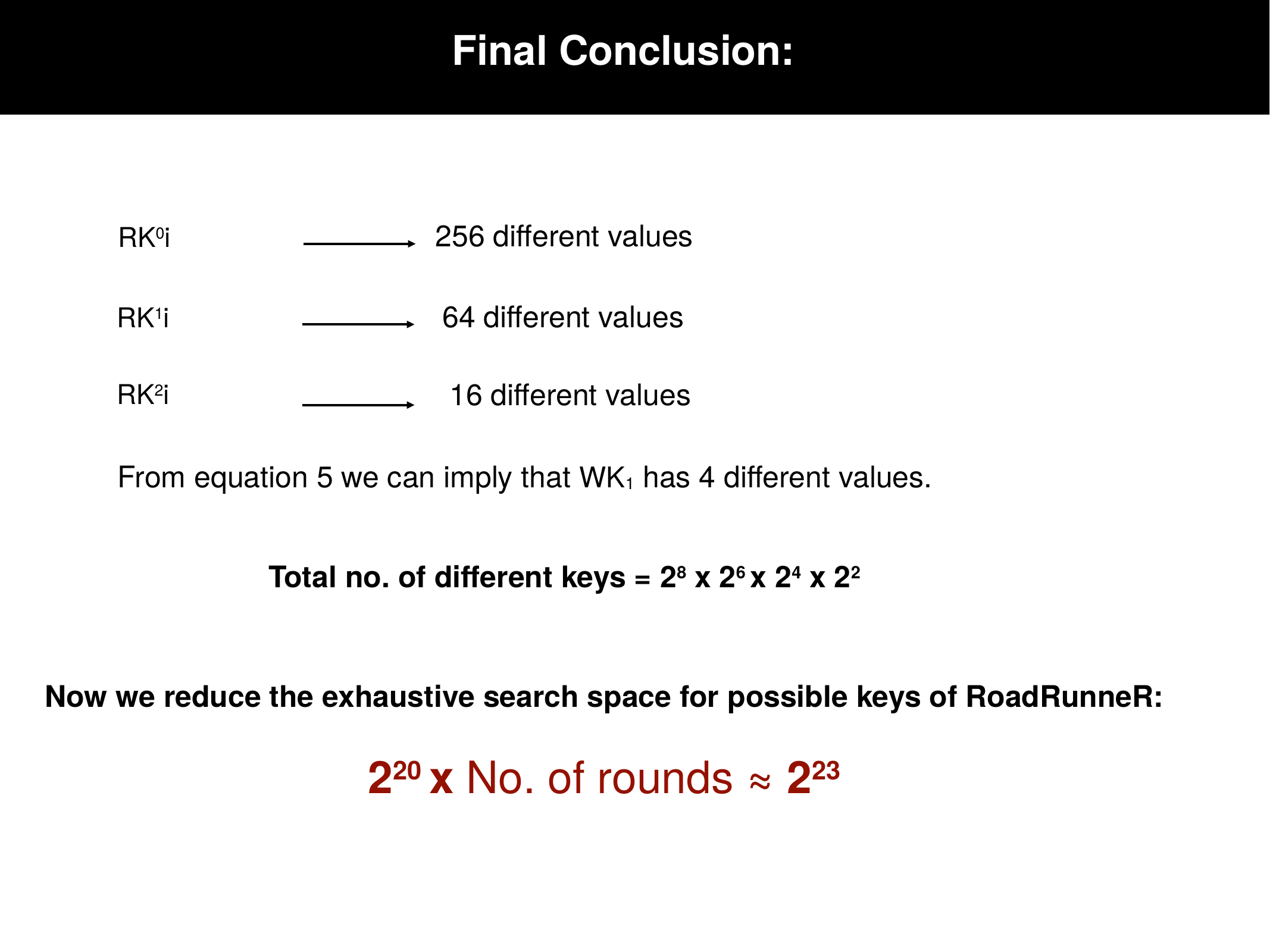

Final Conclusion:
256 different values
RK0i

64 different values
RK1i

16 different values
RK2i

From equation 5 we can imply that WK1 has 4 different values.
Total no. of different keys = 28 x 26 x 24 x 22
Now we reduce the exhaustive search space for possible keys of RoadRunneR:

220 x No. of rounds ≈ 223